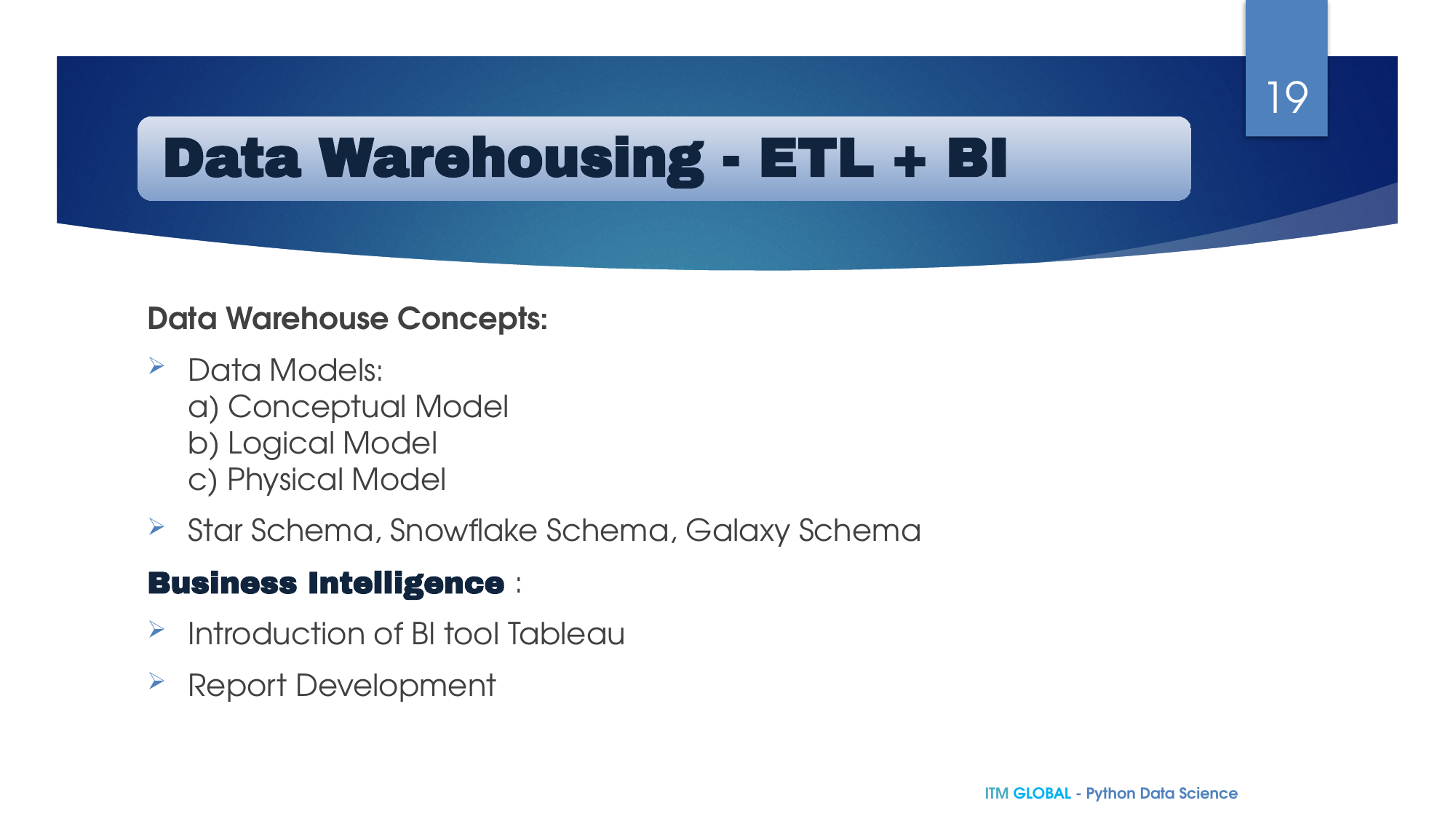

19
Data Warehousing - ETL + BI
Data Warehouse Concepts:
Data Models:
a) Conceptual Model
b) Logical Model
c) Physical Model
Star Schema, Snowflake Schema, Galaxy Schema
Business Intelligence :
Introduction of BI tool Tableau
Report Development

ITM GLOBAL - Python Data Science